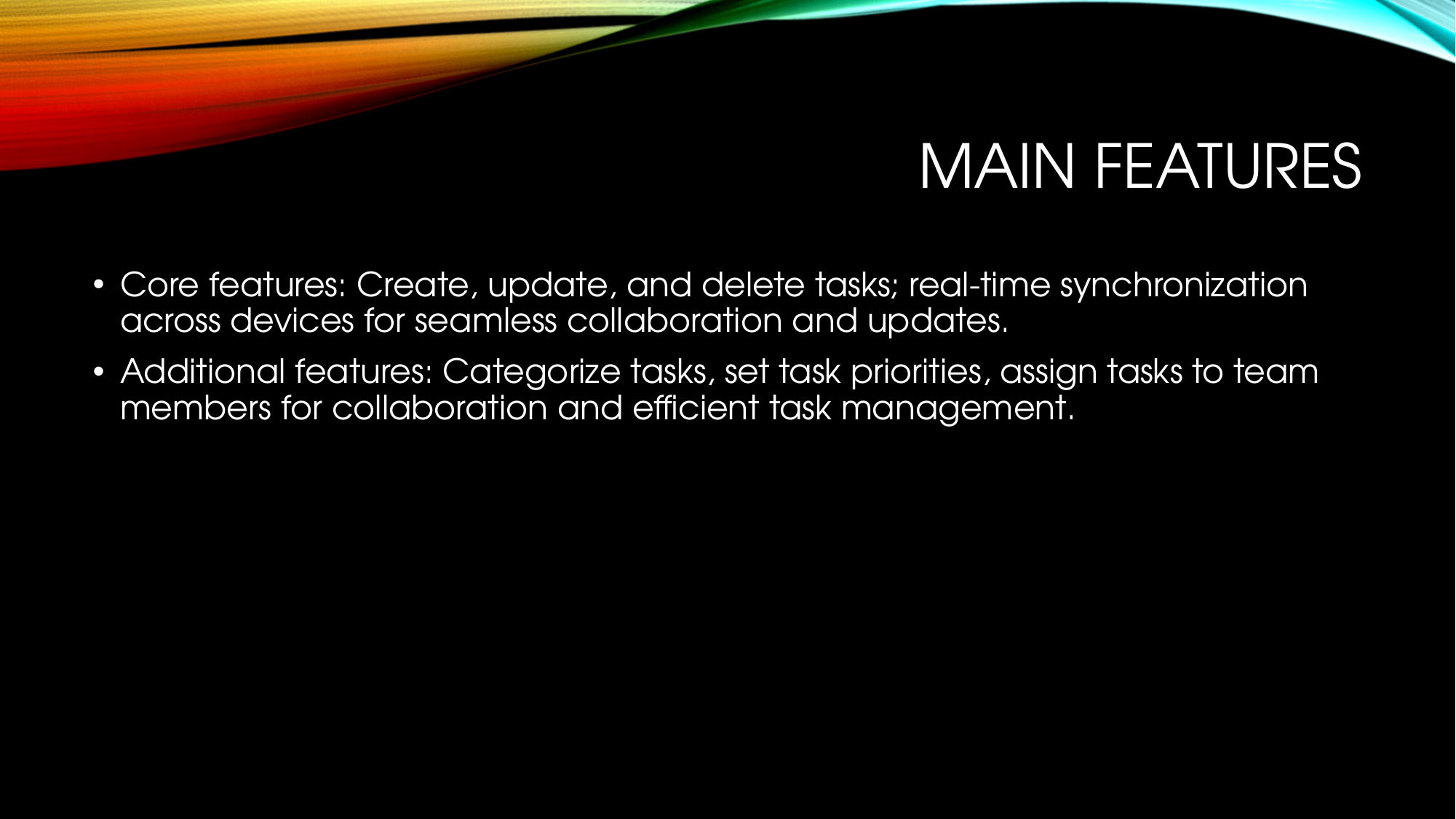

# Main Features
Core features: Create, update, and delete tasks; real-time synchronization across devices for seamless collaboration and updates.
Additional features: Categorize tasks, set task priorities, assign tasks to team members for collaboration and efficient task management.